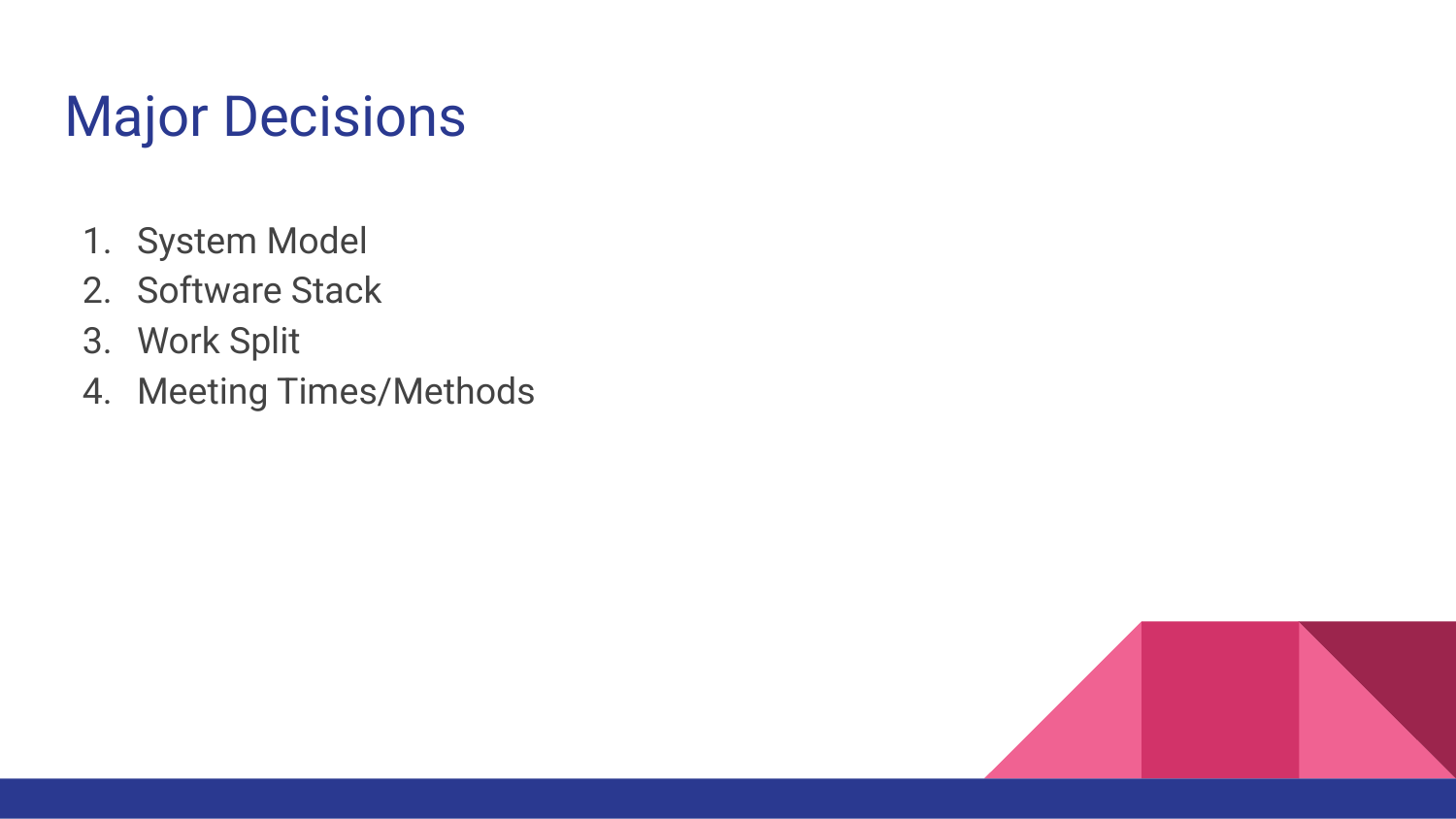

# Major Decisions
System Model
Software Stack
Work Split
Meeting Times/Methods